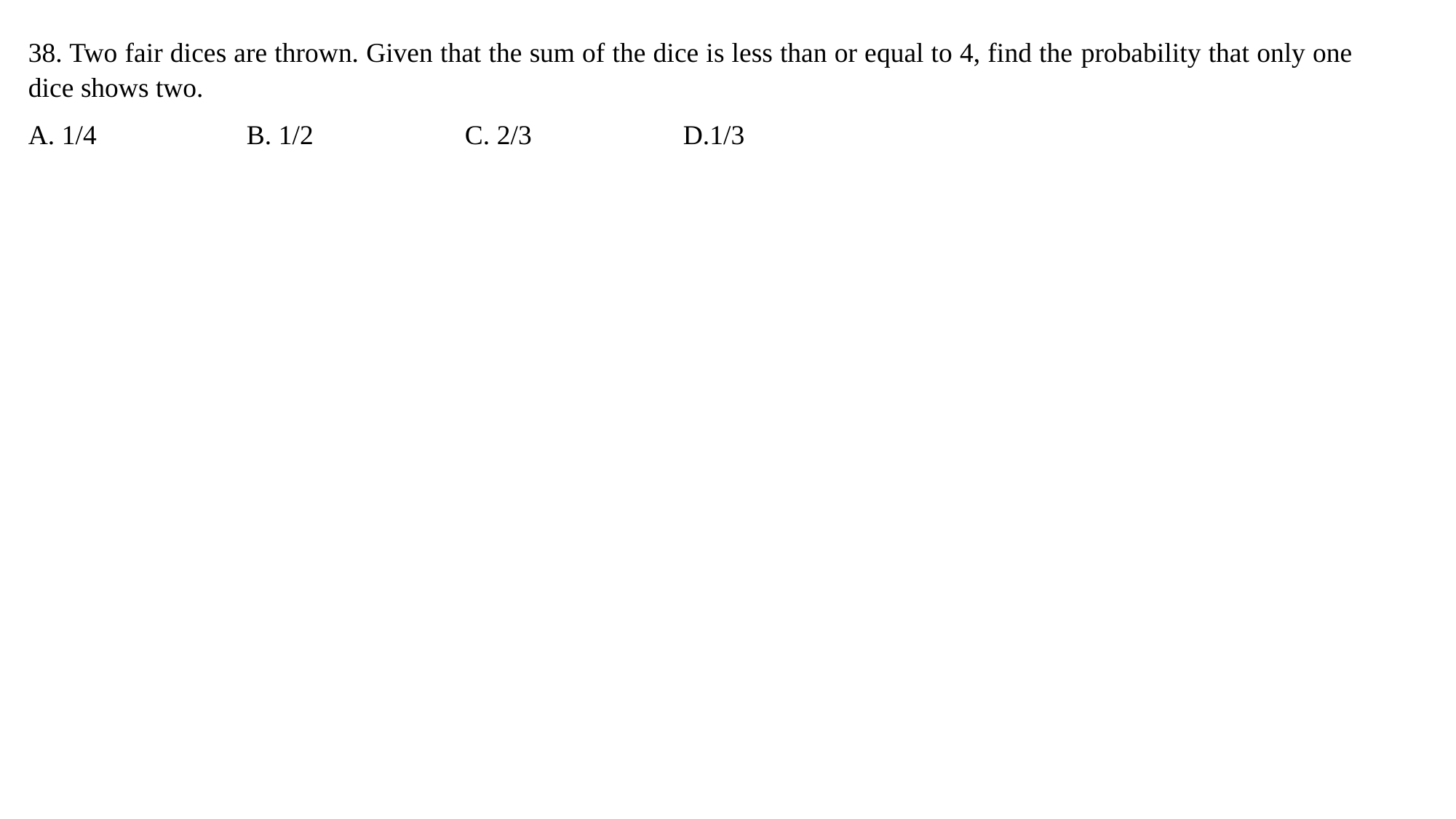

38. Two fair dices are thrown. Given that the sum of the dice is less than or equal to 4, find the probability that only one dice shows two.
A. 1/4 		B. 1/2 		C. 2/3 		D.1/3